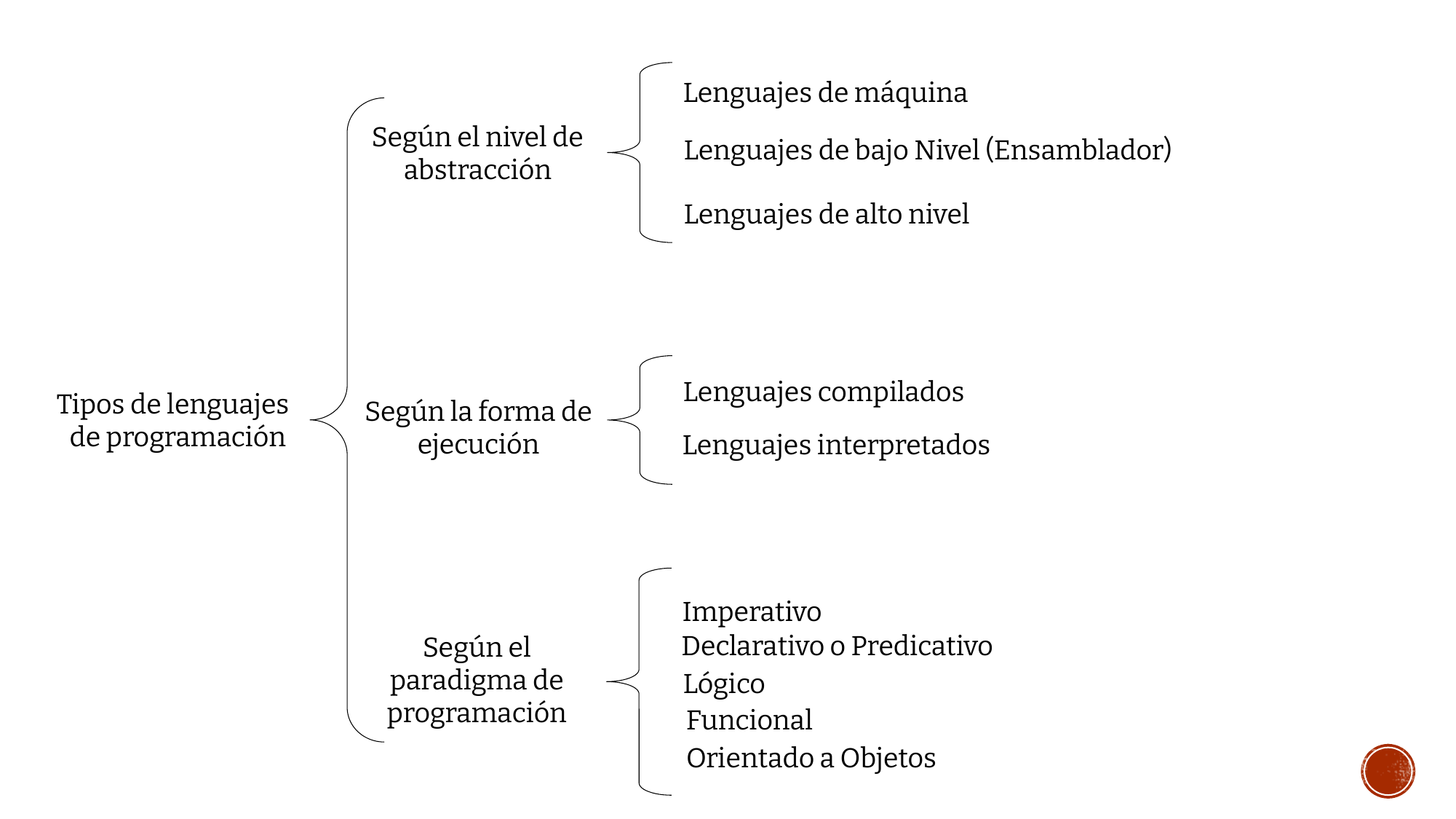

Lenguajes de máquina

Según el nivel de abstracción
Lenguajes de bajo Nivel (Ensamblador)
Lenguajes de alto nivel

Lenguajes compilados
Tipos de lenguajes
de programación
Según la forma de ejecución
Lenguajes interpretados

Imperativo
Declarativo o Predicativo
Según el paradigma de programación
Lógico
Funcional
Orientado a Objetos